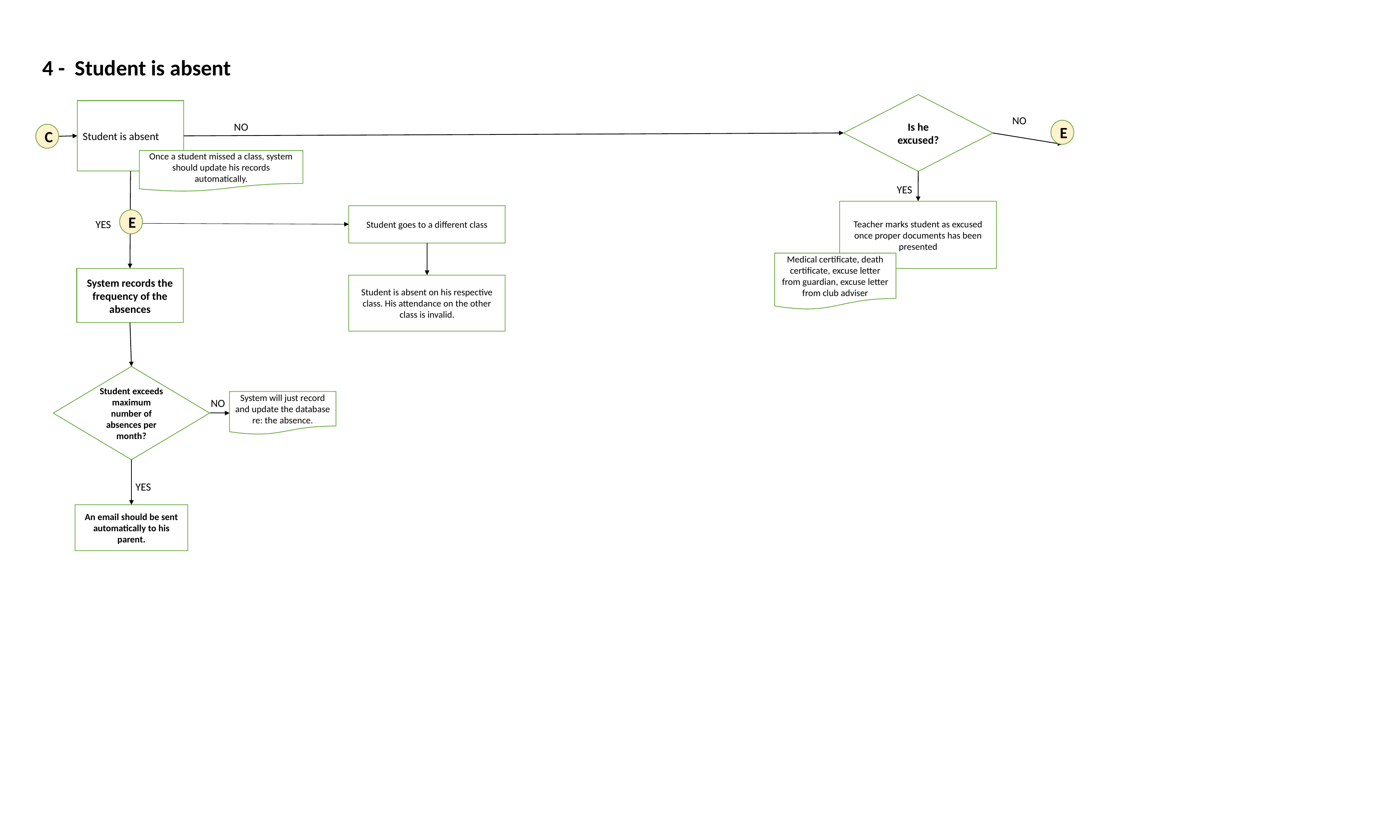

4 -  Student is absent
Is he excused?
Student is absent
NO
NO
E
C
Once a student missed a class, system should update his records automatically.
YES
Teacher marks student as excused once proper documents has been presented
Student goes to a different class
Student is absent on his respective class. His attendance on the other class is invalid.
E
YES
Medical certificate, death certificate, excuse letter from guardian, excuse letter from club adviser
System records the frequency of the absences
Student exceeds maximum number of absences per month?
System will just record and update the database re: the absence.
NO
YES
An email should be sent automatically to his parent.